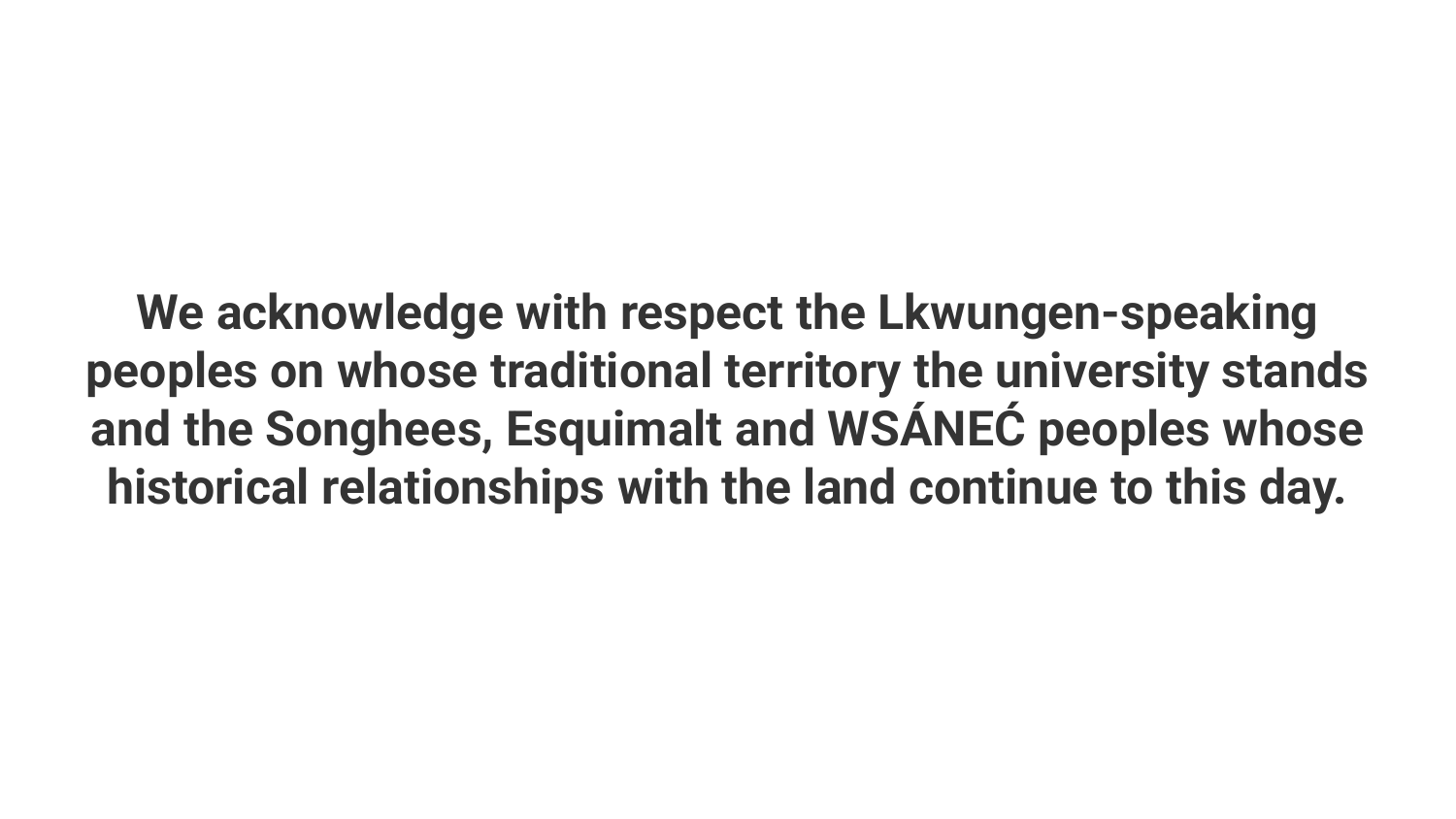

We acknowledge with respect the Lkwungen-speaking peoples on whose traditional territory the university stands and the Songhees, Esquimalt and WSÁNEĆ peoples whose historical relationships with the land continue to this day.